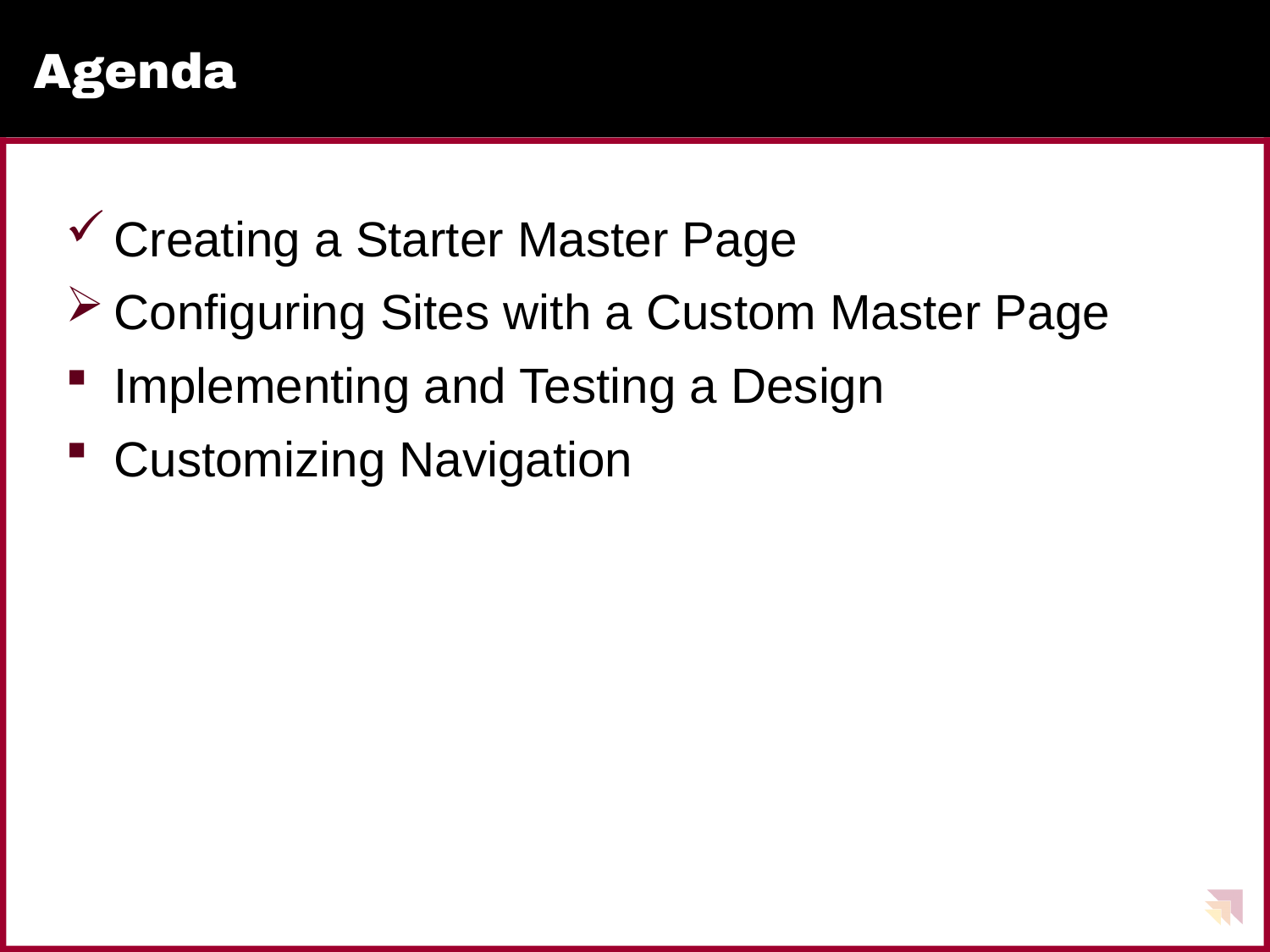

# Agenda
Creating a Starter Master Page
Configuring Sites with a Custom Master Page
Implementing and Testing a Design
Customizing Navigation